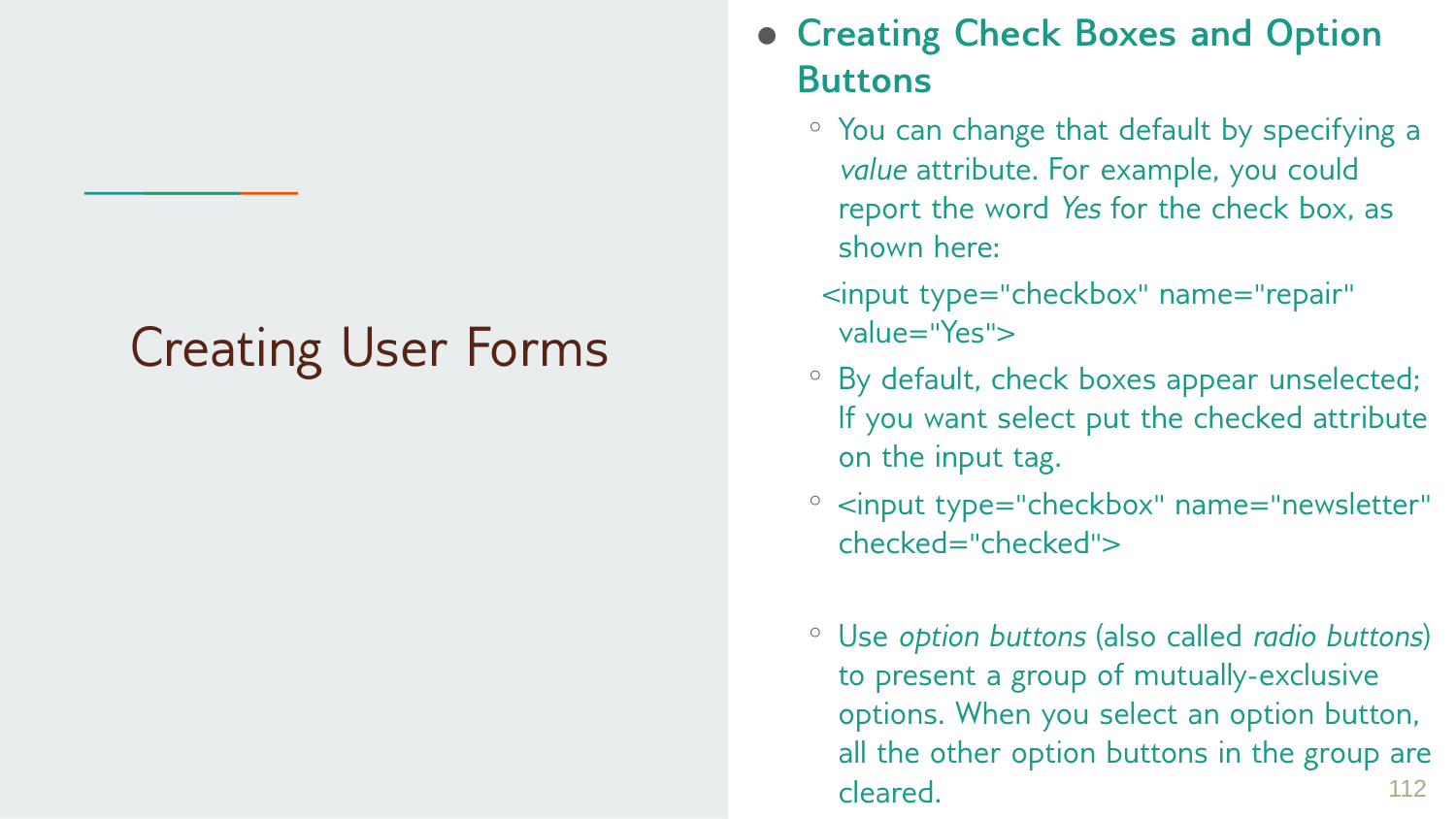

Creating Check Boxes and Option Buttons
You can change that default by specifying a value attribute. For example, you could report the word Yes for the check box, as shown here:
  <input type="checkbox" name="repair" value="Yes">
By default, check boxes appear unselected; If you want select put the checked attribute on the input tag.
<input type="checkbox" name="newsletter" checked="checked">

Use option buttons (also called radio buttons) to present a group of mutually-exclusive options. When you select an option button, all the other option buttons in the group are cleared.
# Creating User Forms

 112